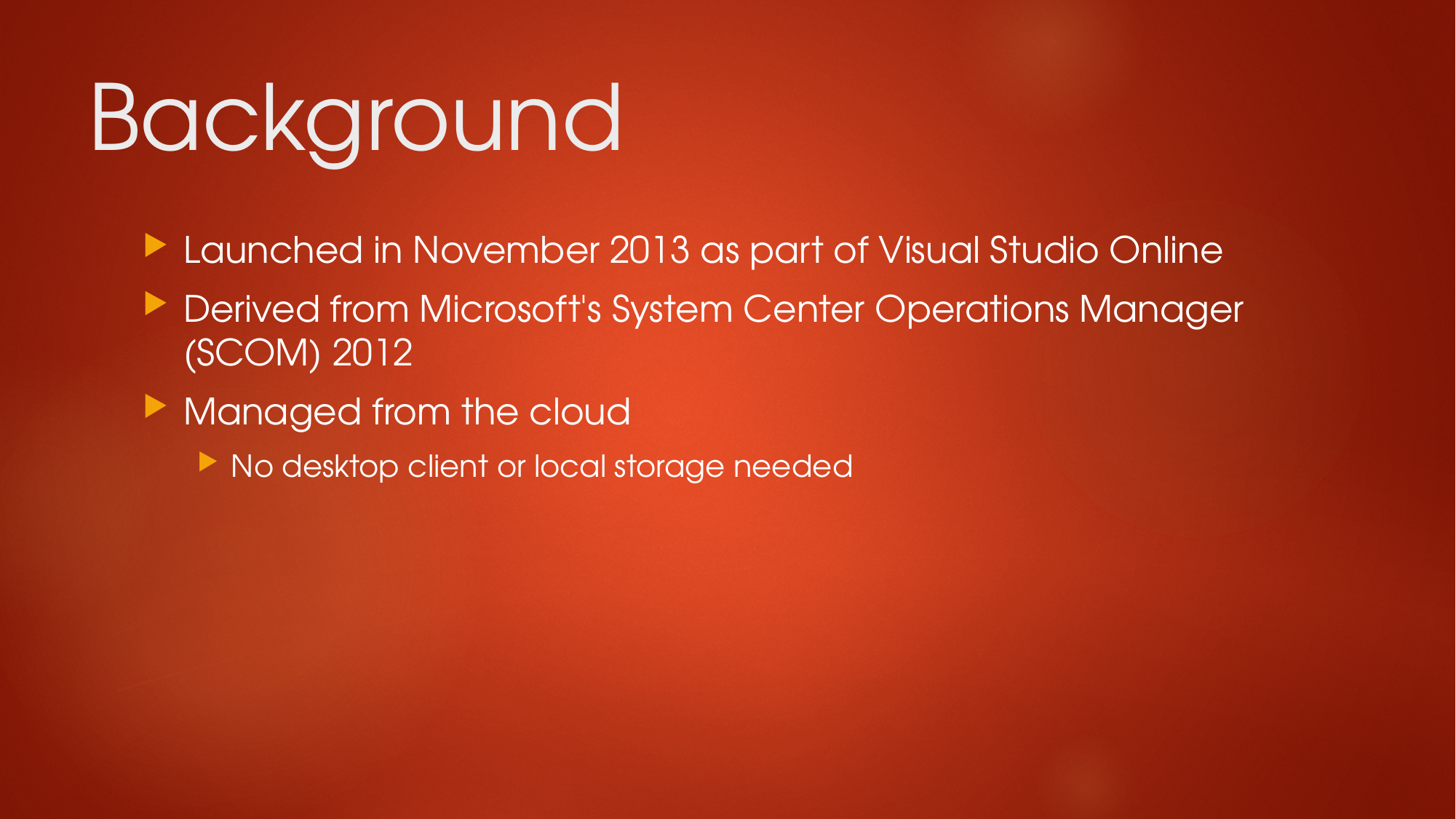

# Background
Launched in November 2013 as part of Visual Studio Online
Derived from Microsoft's System Center Operations Manager (SCOM) 2012
Managed from the cloud
No desktop client or local storage needed